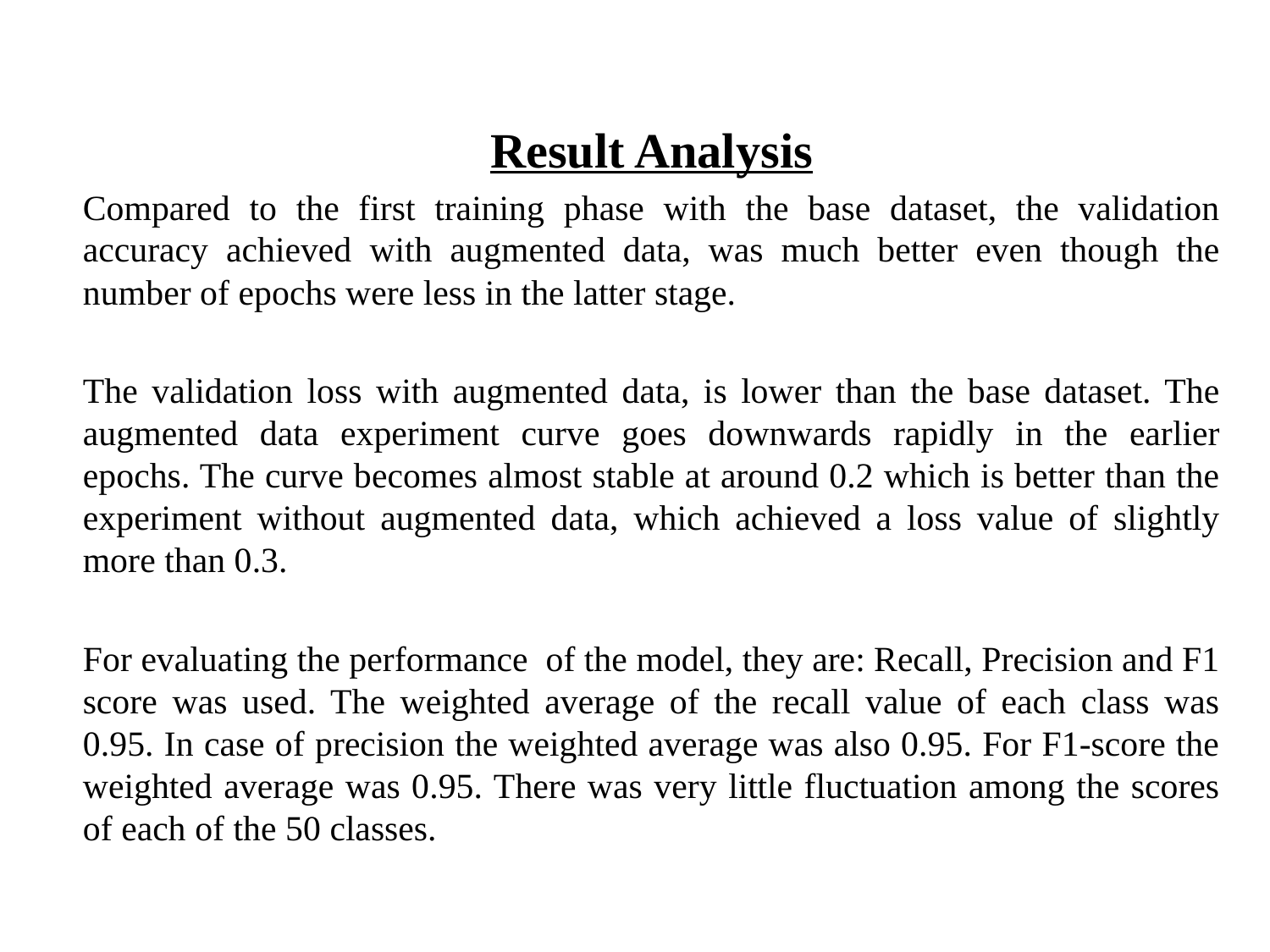

Result Analysis
Compared to the first training phase with the base dataset, the validation accuracy achieved with augmented data, was much better even though the number of epochs were less in the latter stage.

The validation loss with augmented data, is lower than the base dataset. The augmented data experiment curve goes downwards rapidly in the earlier epochs. The curve becomes almost stable at around 0.2 which is better than the experiment without augmented data, which achieved a loss value of slightly more than 0.3.

For evaluating the performance  of the model, they are: Recall, Precision and F1 score was used. The weighted average of the recall value of each class was 0.95. In case of precision the weighted average was also 0.95. For F1-score the weighted average was 0.95. There was very little fluctuation among the scores of each of the 50 classes.